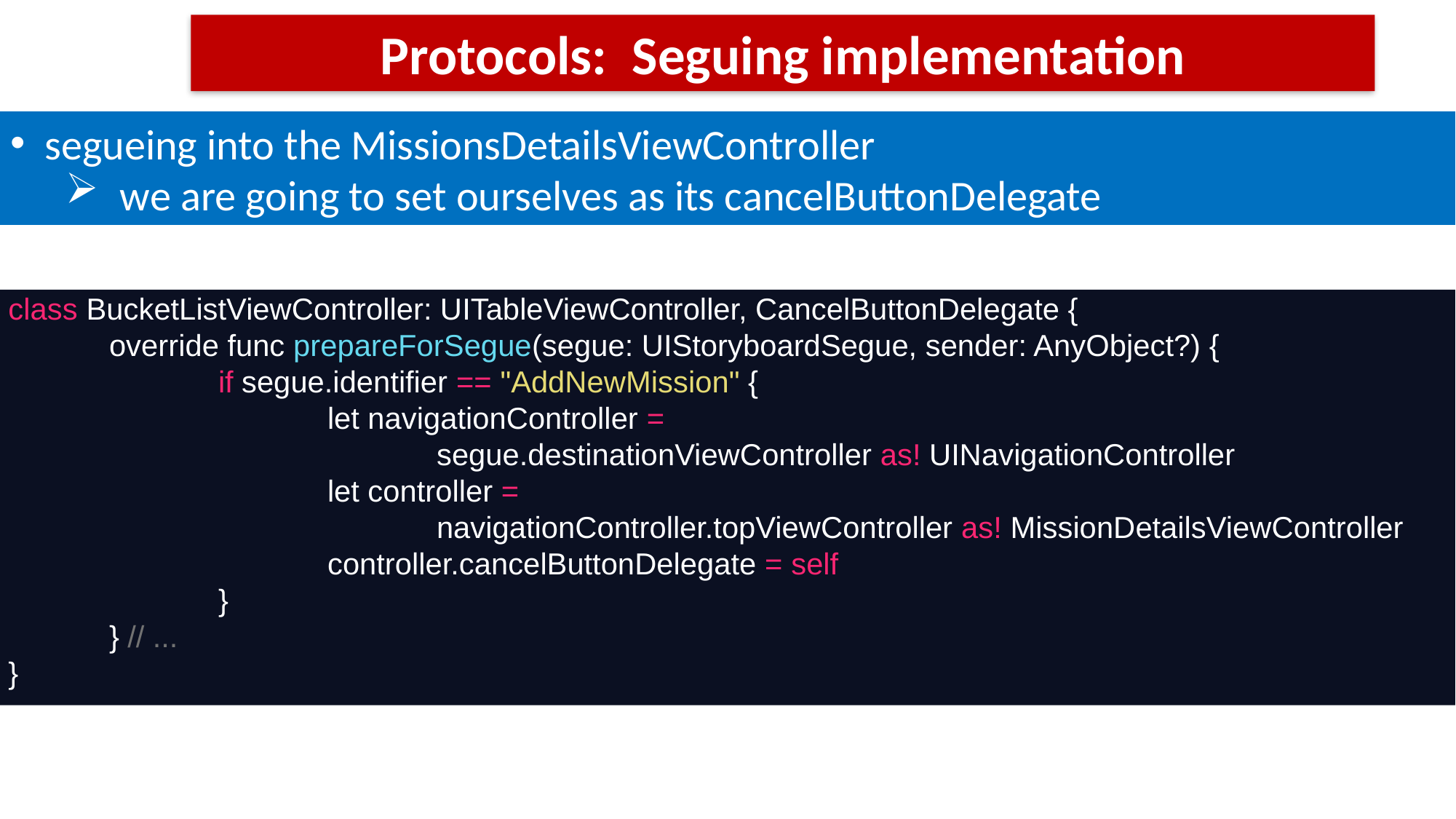

Protocols:  Seguing implementation
  segueing into the MissionsDetailsViewController
we are going to set ourselves as its cancelButtonDelegate
 class BucketListViewController: UITableViewController, CancelButtonDelegate {
	override func prepareForSegue(segue: UIStoryboardSegue, sender: AnyObject?) {
		if segue.identifier == "AddNewMission" {
			let navigationController =
				segue.destinationViewController as! UINavigationController
			let controller =
				navigationController.topViewController as! MissionDetailsViewController
			controller.cancelButtonDelegate = self
		}
	} // ...
 }